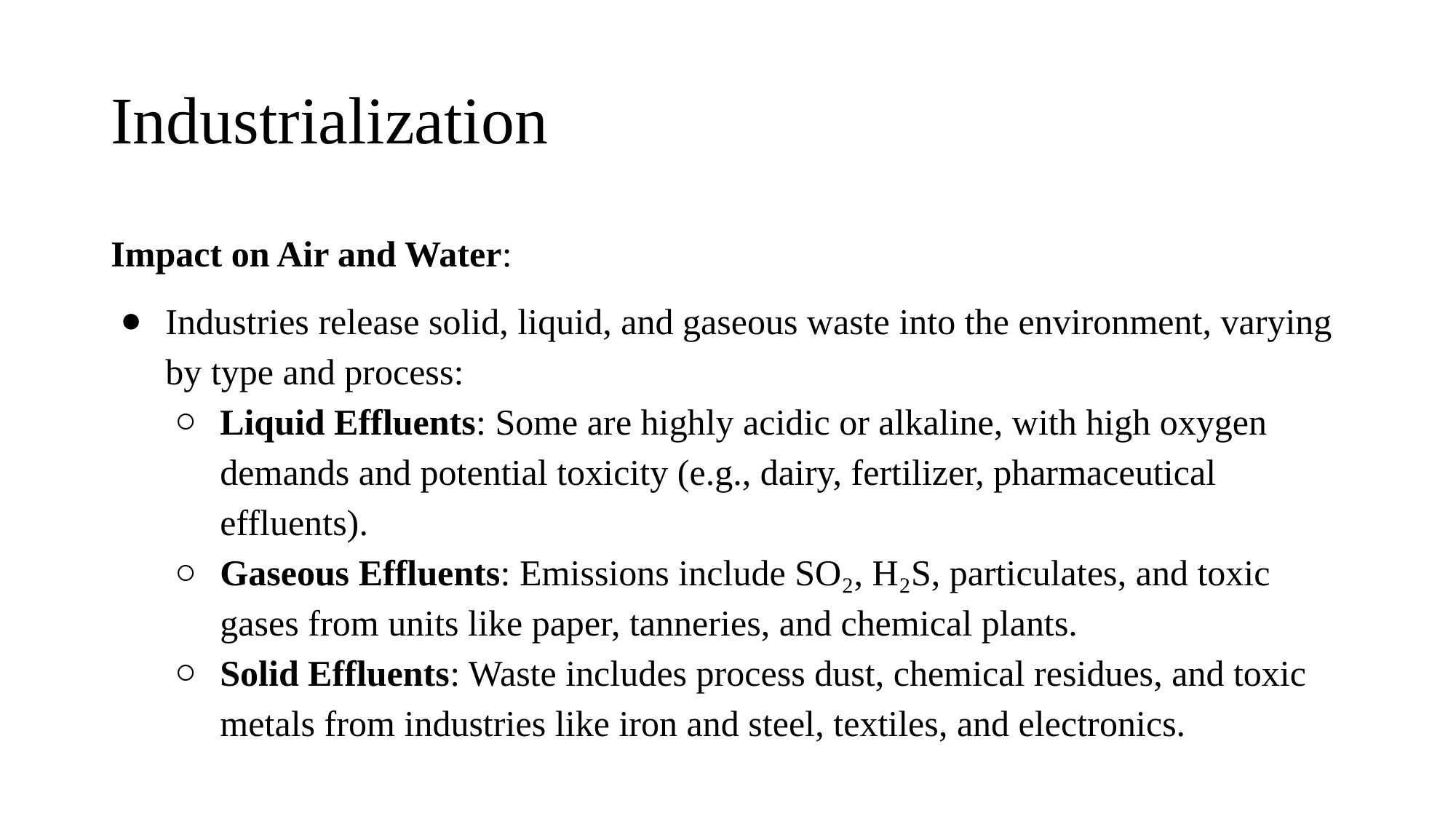

# Industrialization
Impact on Air and Water:
Industries release solid, liquid, and gaseous waste into the environment, varying by type and process:
Liquid Effluents: Some are highly acidic or alkaline, with high oxygen demands and potential toxicity (e.g., dairy, fertilizer, pharmaceutical effluents).
Gaseous Effluents: Emissions include SO₂, H₂S, particulates, and toxic gases from units like paper, tanneries, and chemical plants.
Solid Effluents: Waste includes process dust, chemical residues, and toxic metals from industries like iron and steel, textiles, and electronics.